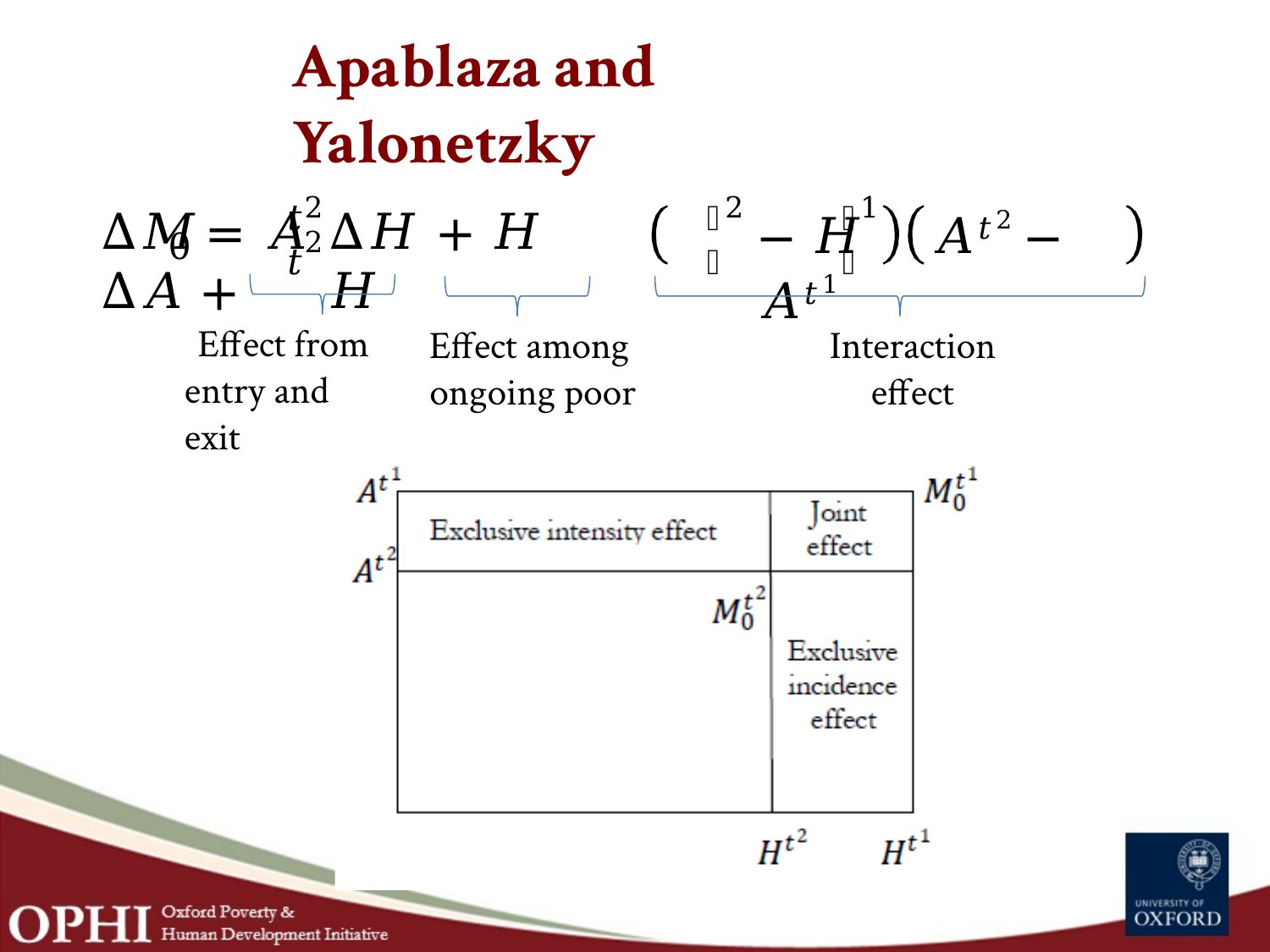

# Apablaza and Yalonetzky
2	2
2
1
𝑡	𝑡
𝑡
𝑡
∆𝑀	= 𝐴	∆𝐻 + 𝐻	∆𝐴 +	𝐻
− 𝐻	𝐴𝑡2 − 𝐴𝑡1

0

Effect from
entry and exit
Effect among
ongoing poor
Interaction
effect